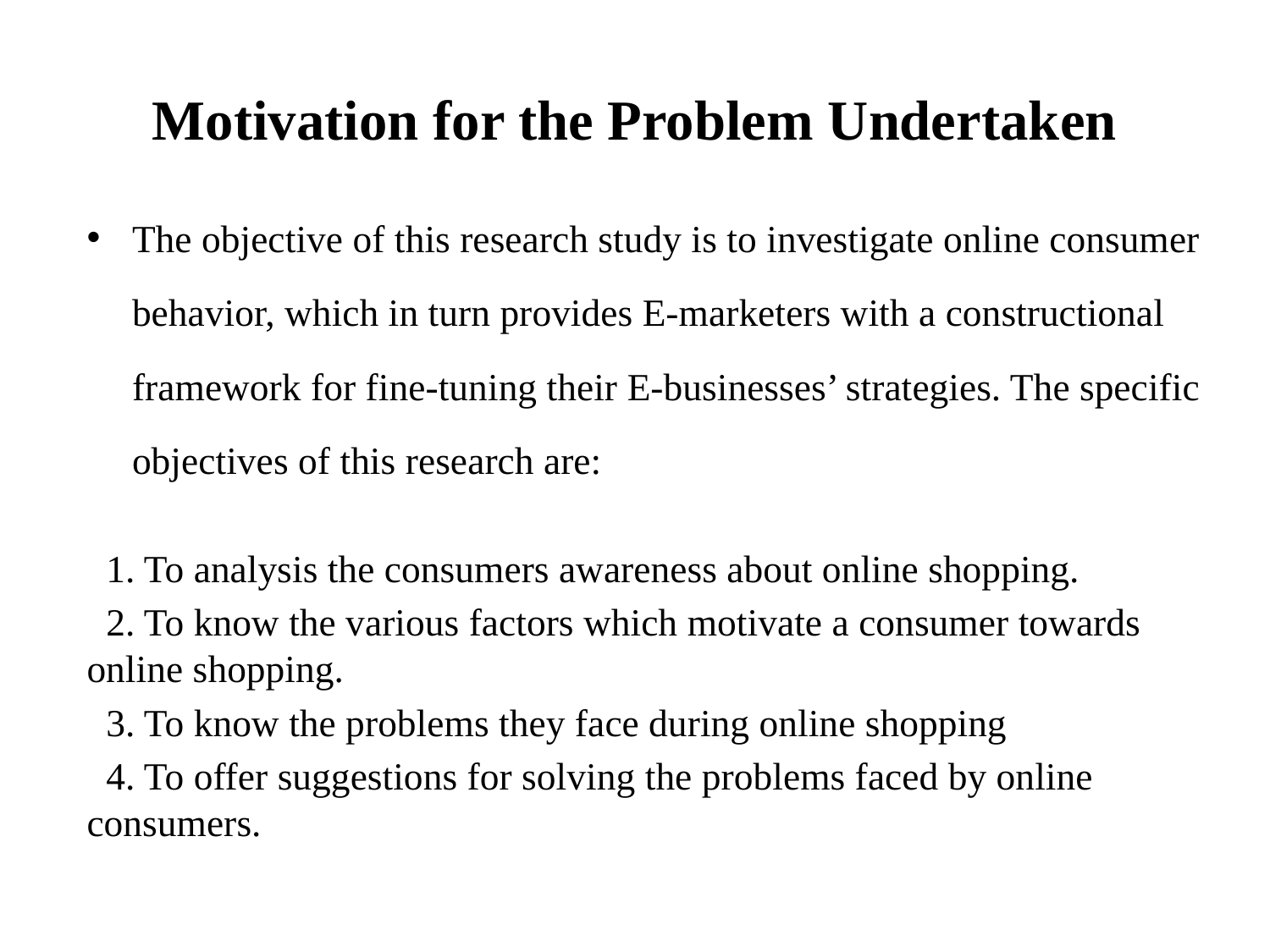

# Motivation for the Problem Undertaken
The objective of this research study is to investigate online consumer behavior, which in turn provides E-marketers with a constructional framework for fine-tuning their E-businesses’ strategies. The specific objectives of this research are:

  1. To analysis the consumers awareness about online shopping.
  2. To know the various factors which motivate a consumer towards online shopping.
  3. To know the problems they face during online shopping
  4. To offer suggestions for solving the problems faced by online     consumers.